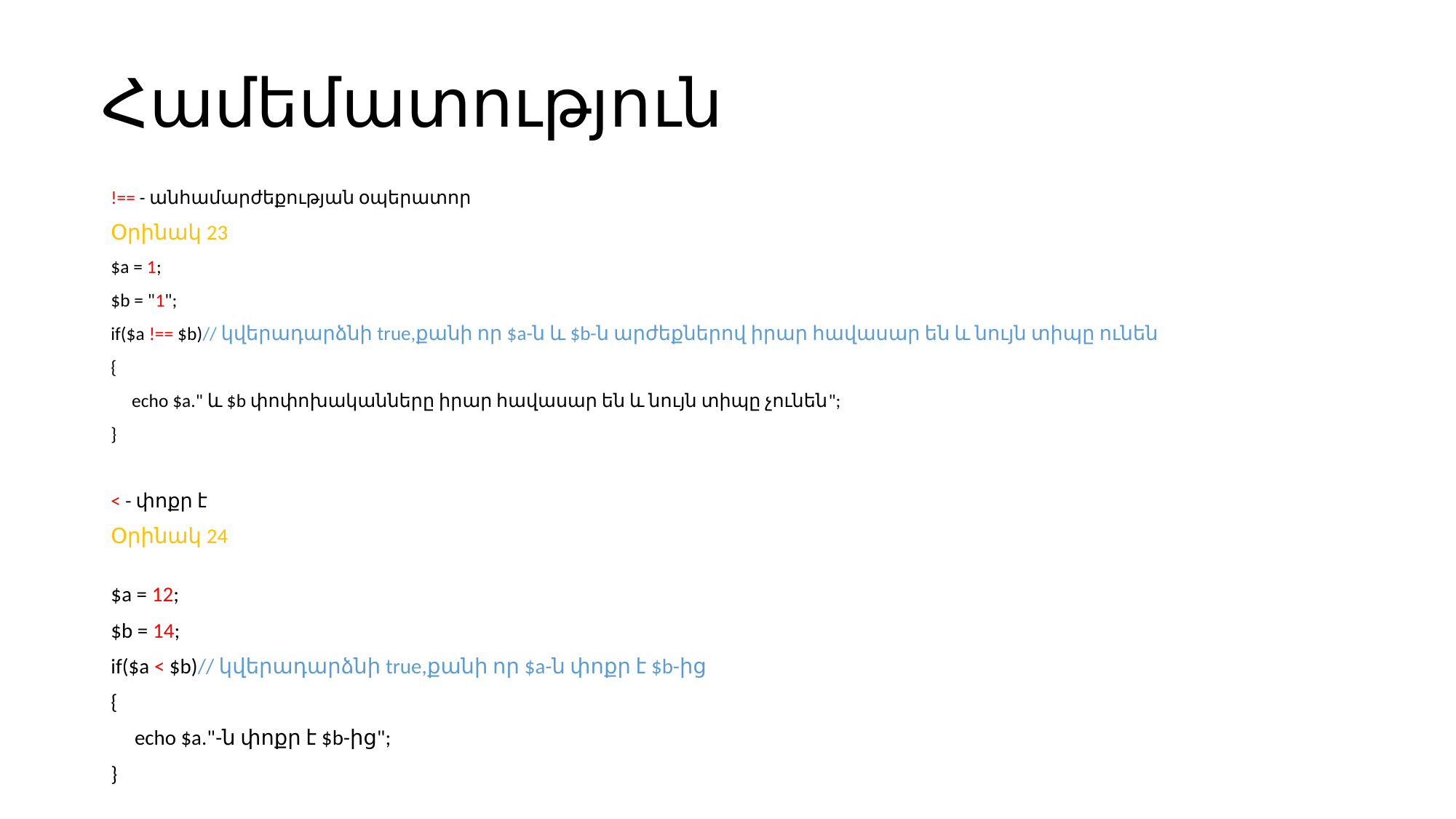

# Համեմատություն
!== - անհամարժեքության օպերատոր
Օրինակ 23
$a = 1;
$b = "1";
if($a !== $b)// կվերադարձնի true,քանի որ $a-ն և $b-ն արժեքներով իրար հավասար են և նույն տիպը ունեն
{
     echo $a." և $b փոփոխականները իրար հավասար են և նույն տիպը չունեն";
}

< - փոքր է
Օրինակ 24
$a = 12;
$b = 14;
if($a < $b)// կվերադարձնի true,քանի որ $a-ն փոքր է $b-ից
{
     echo $a."-ն փոքր է $b-ից";
}